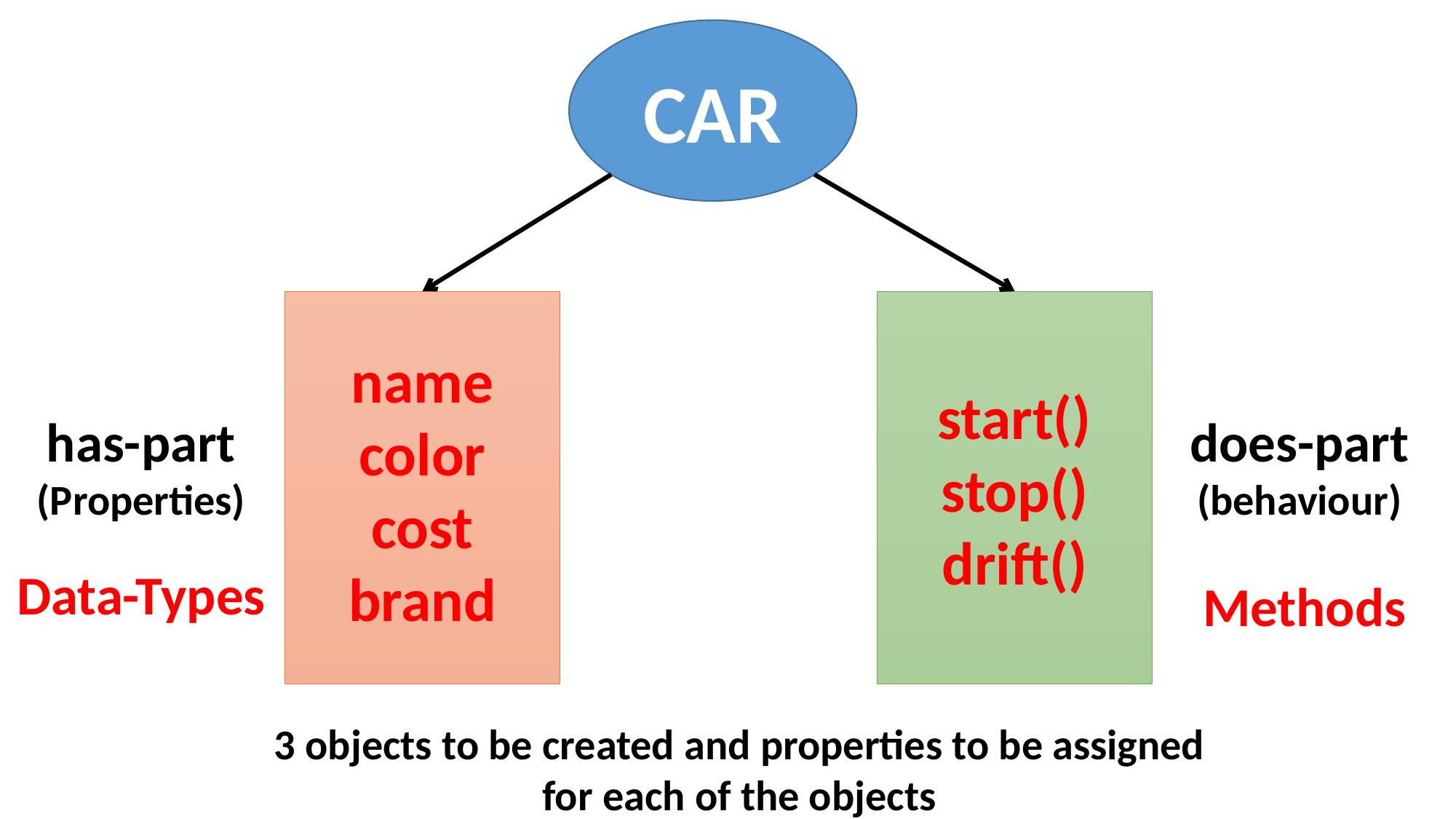

CAR
name
color
cost
brand
start()
stop()
drift()
has-part
(Properties)
does-part
(behaviour)
Data-Types
Methods
3 objects to be created and properties to be assigned for each of the objects